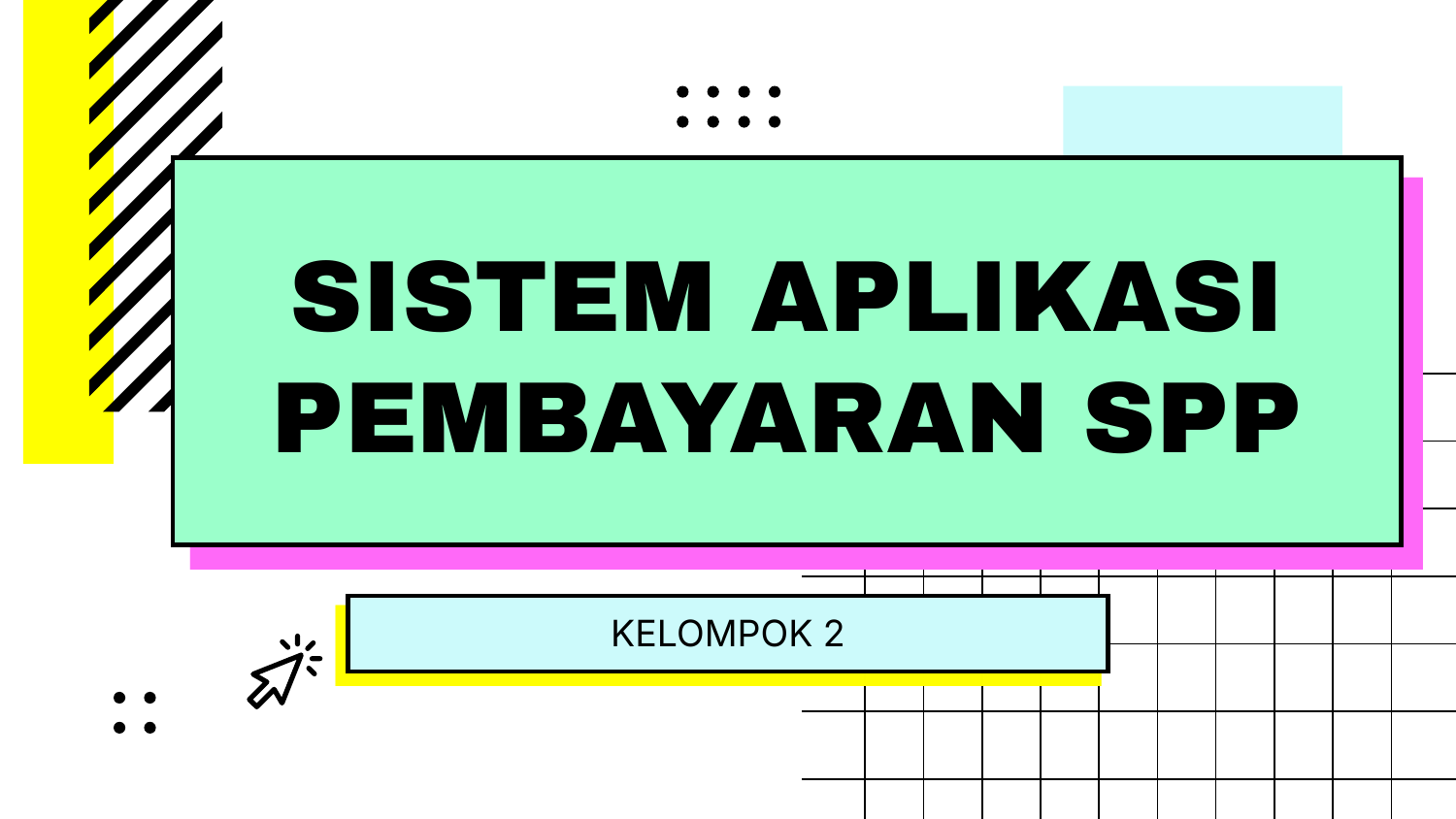

# SISTEM APLIKASI PEMBAYARAN SPP
KELOMPOK 2